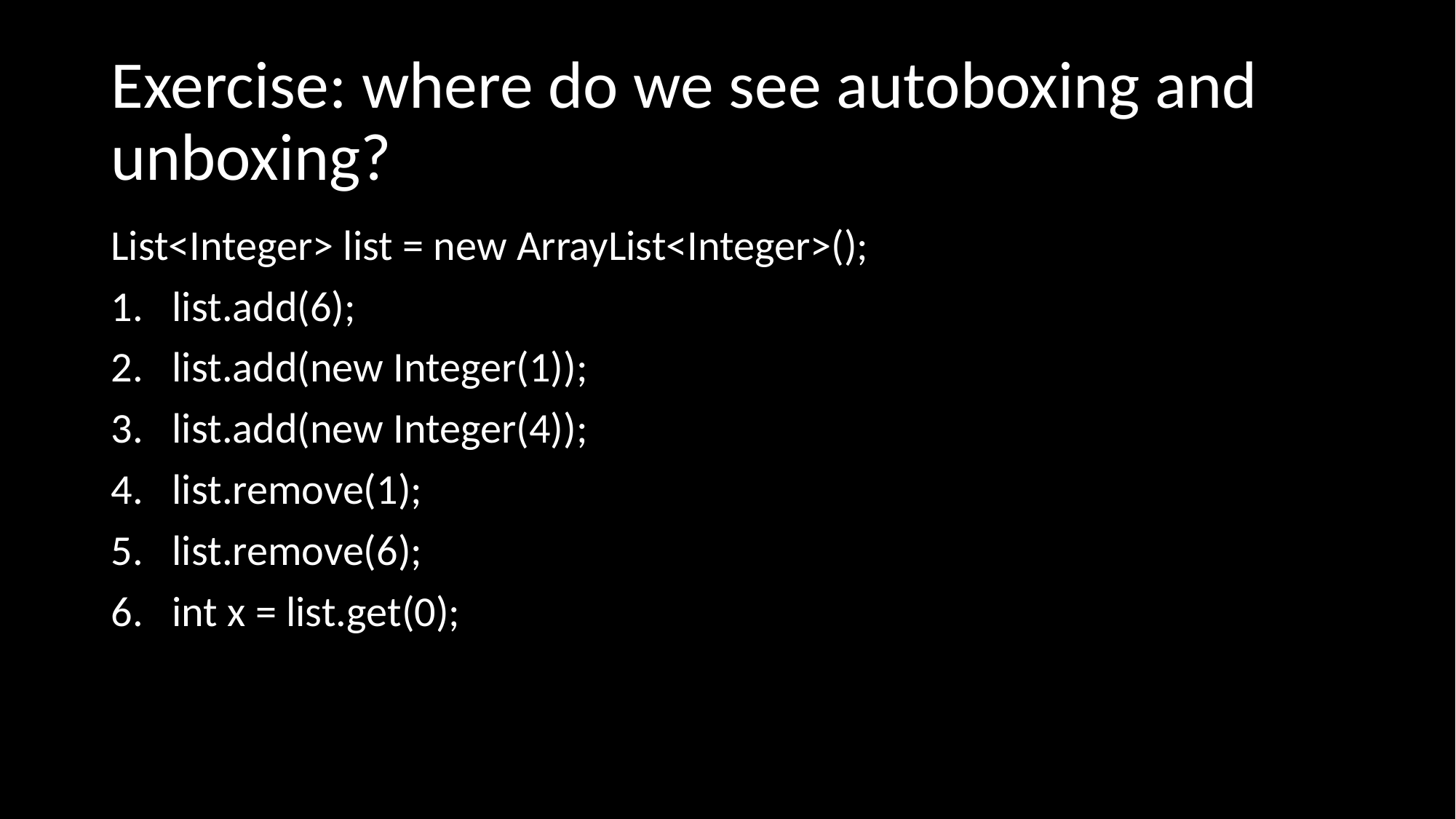

# Exercise: where do we see autoboxing and unboxing?
List<Integer> list = new ArrayList<Integer>();
list.add(6);
list.add(new Integer(1));
list.add(new Integer(4));
list.remove(1);
list.remove(6);
int x = list.get(0);